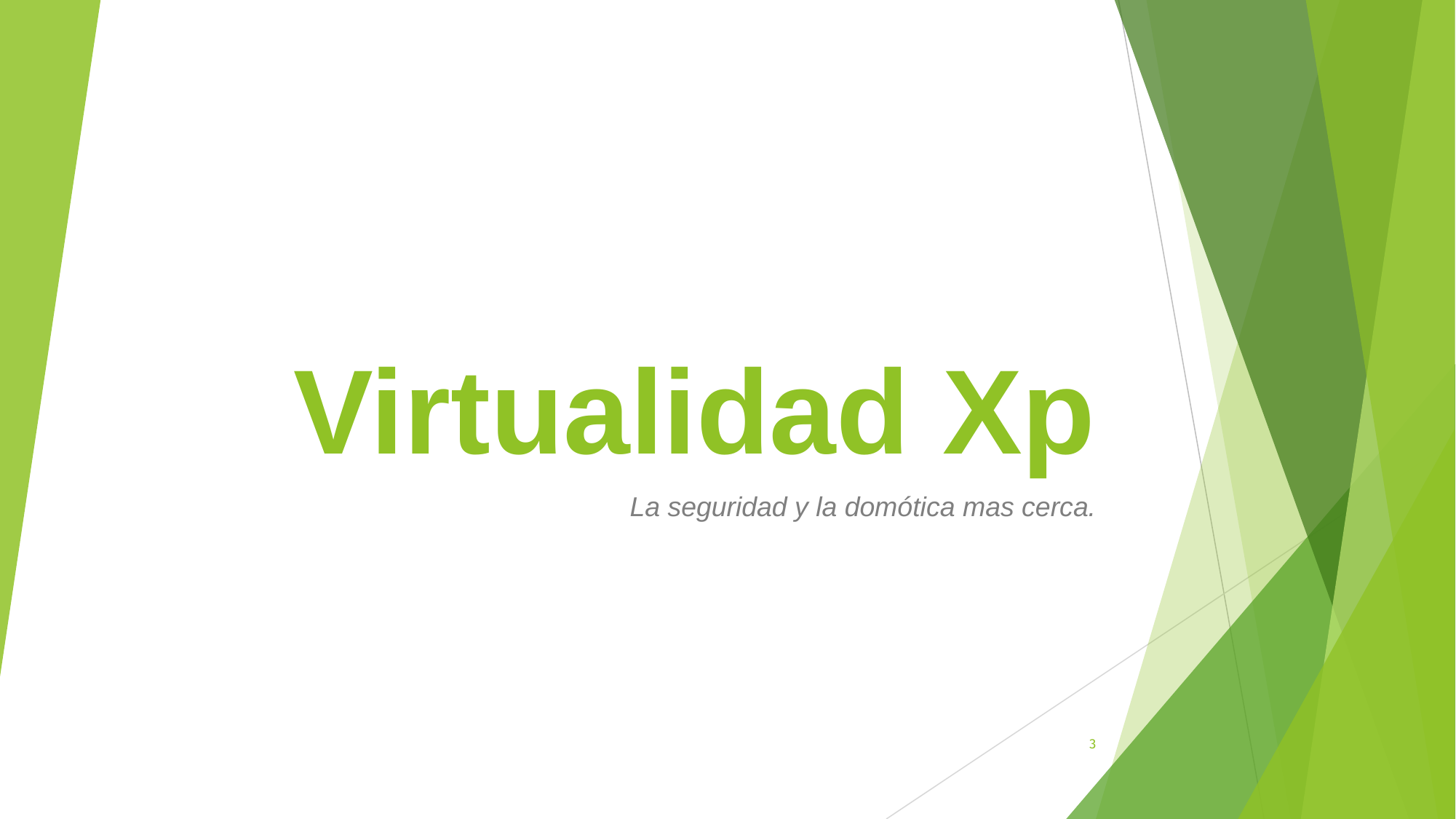

# Virtualidad Xp
La seguridad y la domótica mas cerca.
3